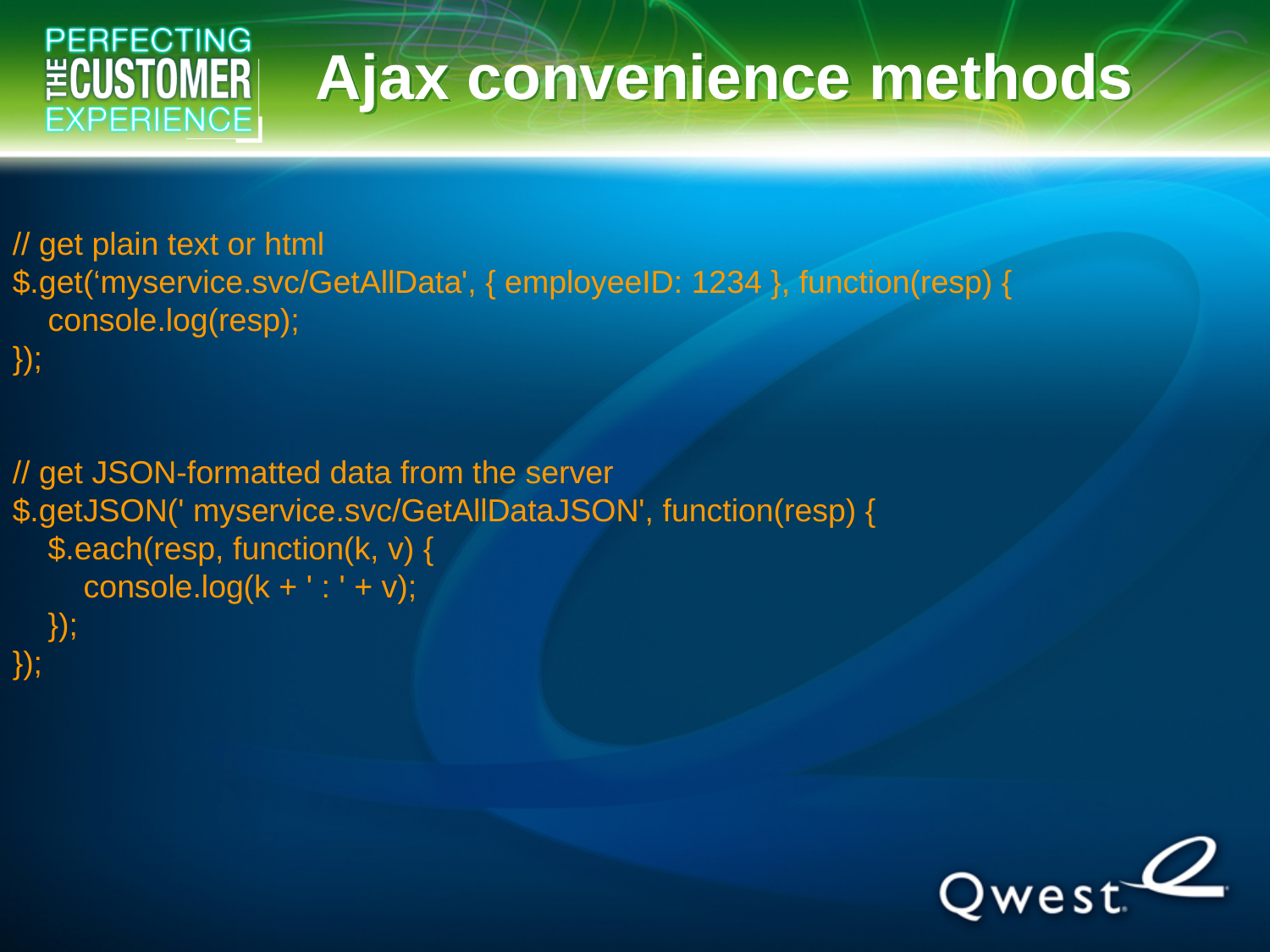

# Ajax convenience methods
// get plain text or html
$.get(‘myservice.svc/GetAllData', { employeeID: 1234 }, function(resp) {
    console.log(resp);
});

// get JSON-formatted data from the server
$.getJSON(' myservice.svc/GetAllDataJSON', function(resp) {
    $.each(resp, function(k, v) {
        console.log(k + ' : ' + v);
    });
});